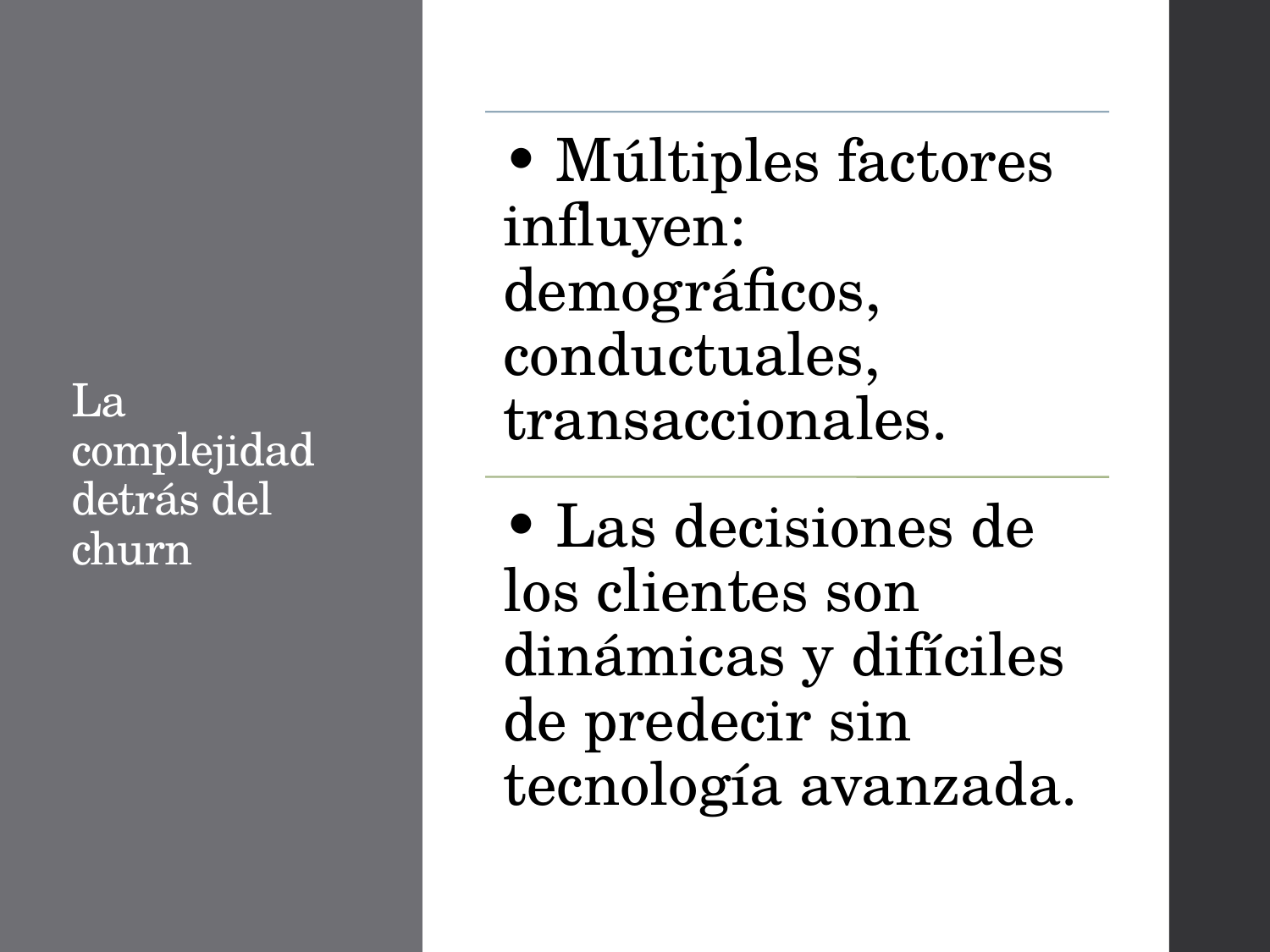

• Múltiples factores influyen: demográficos, conductuales, transaccionales.
• Las decisiones de los clientes son dinámicas y difíciles de predecir sin tecnología avanzada.
# La complejidad detrás del churn